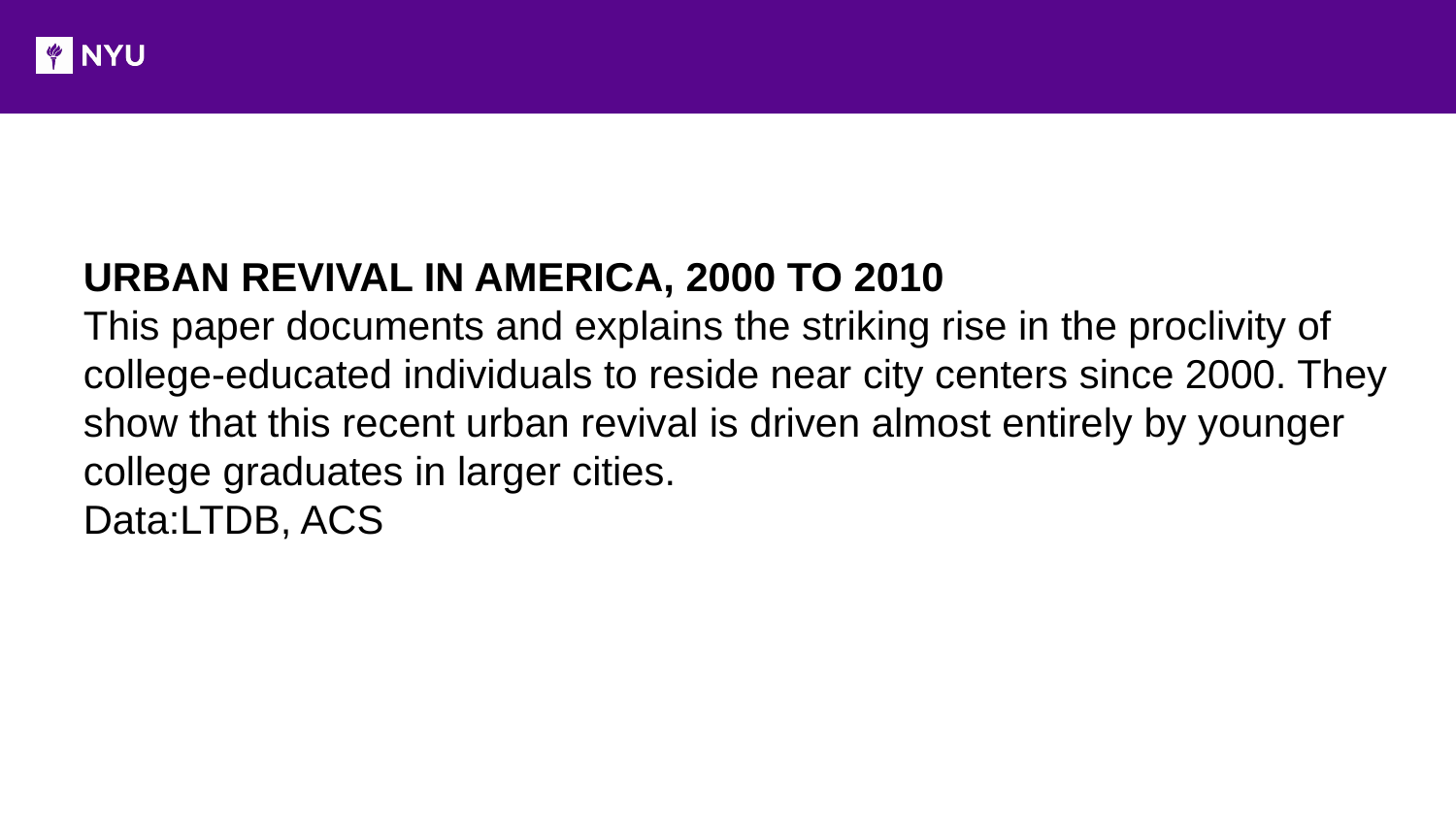

URBAN REVIVAL IN AMERICA, 2000 TO 2010
This paper documents and explains the striking rise in the proclivity of college-educated individuals to reside near city centers since 2000. They show that this recent urban revival is driven almost entirely by younger college graduates in larger cities.
Data:LTDB, ACS